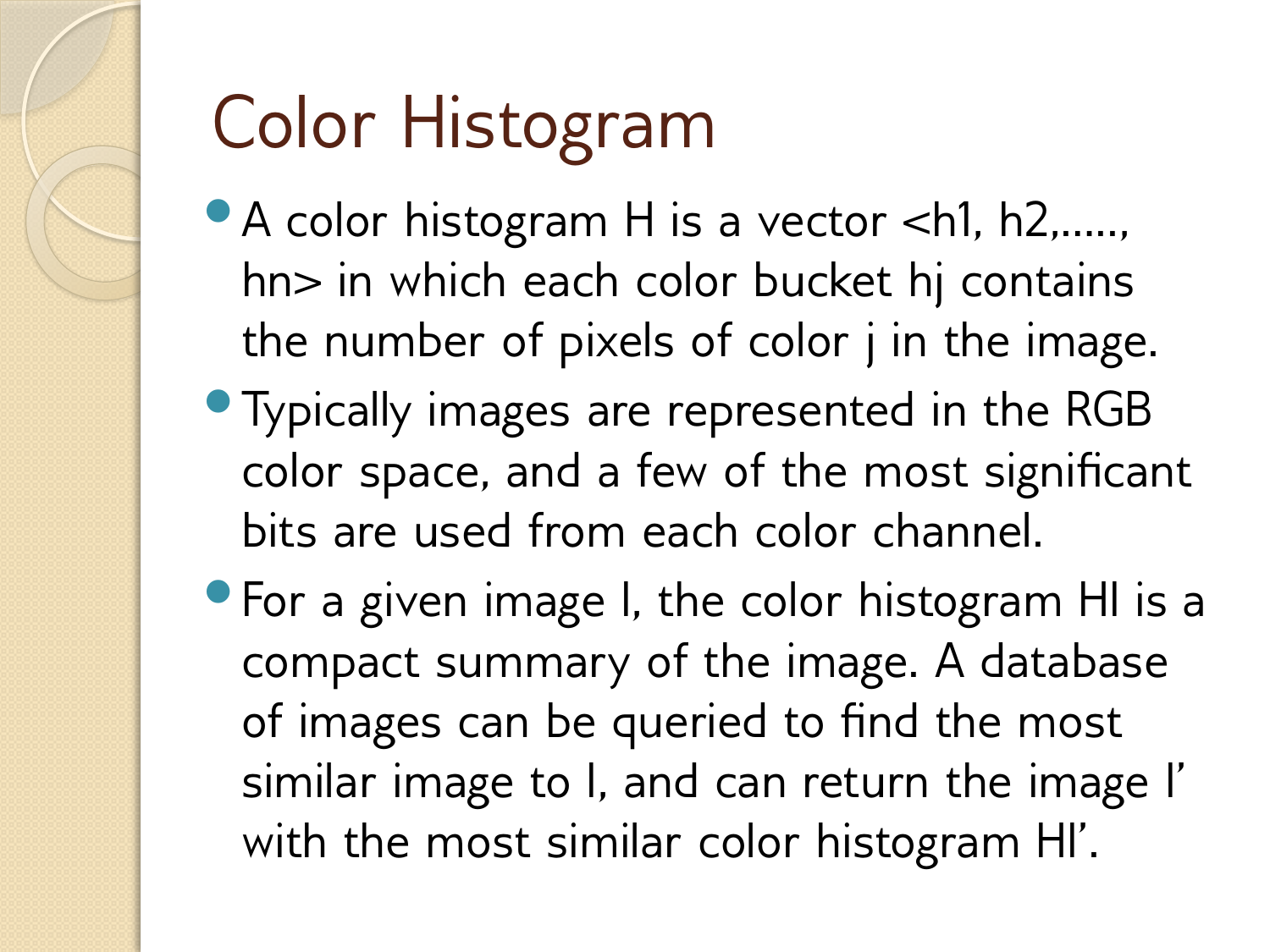

# Color Histogram
A color histogram H is a vector <h1, h2,….., hn> in which each color bucket hj contains the number of pixels of color j in the image.
Typically images are represented in the RGB color space, and a few of the most significant bits are used from each color channel.
For a given image I, the color histogram HI is a compact summary of the image. A database of images can be queried to find the most similar image to I, and can return the image I’ with the most similar color histogram HI’.